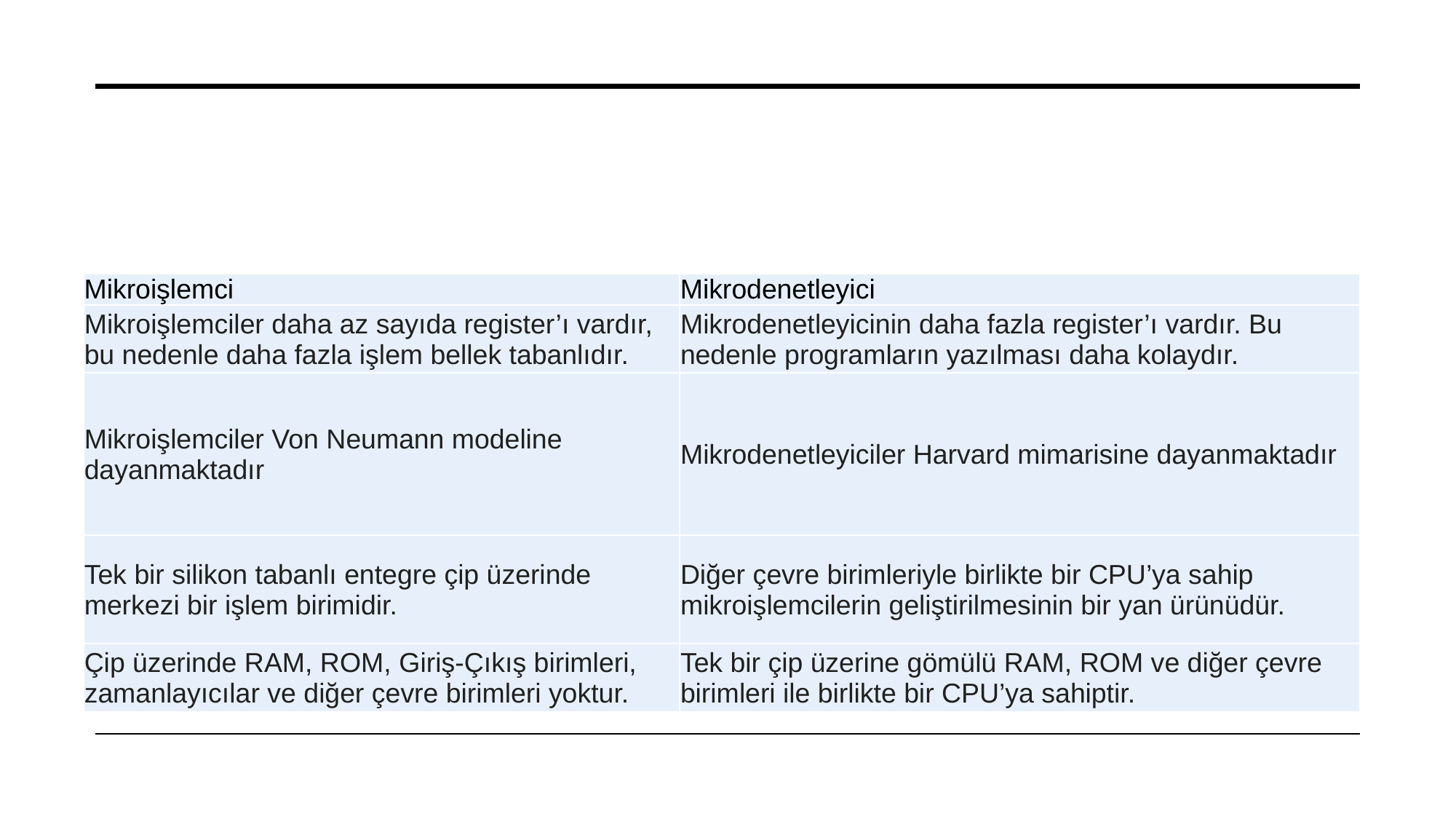

#
| Mikroişlemci | Mikrodenetleyici |
| --- | --- |
| Mikroişlemciler daha az sayıda register’ı vardır, bu nedenle daha fazla işlem bellek tabanlıdır. | Mikrodenetleyicinin daha fazla register’ı vardır. Bu nedenle programların yazılması daha kolaydır. |
| Mikroişlemciler Von Neumann modeline dayanmaktadır | Mikrodenetleyiciler Harvard mimarisine dayanmaktadır |
| Tek bir silikon tabanlı entegre çip üzerinde merkezi bir işlem birimidir. | Diğer çevre birimleriyle birlikte bir CPU’ya sahip mikroişlemcilerin geliştirilmesinin bir yan ürünüdür. |
| Çip üzerinde RAM, ROM, Giriş-Çıkış birimleri, zamanlayıcılar ve diğer çevre birimleri yoktur. | Tek bir çip üzerine gömülü RAM, ROM ve diğer çevre birimleri ile birlikte bir CPU’ya sahiptir. |